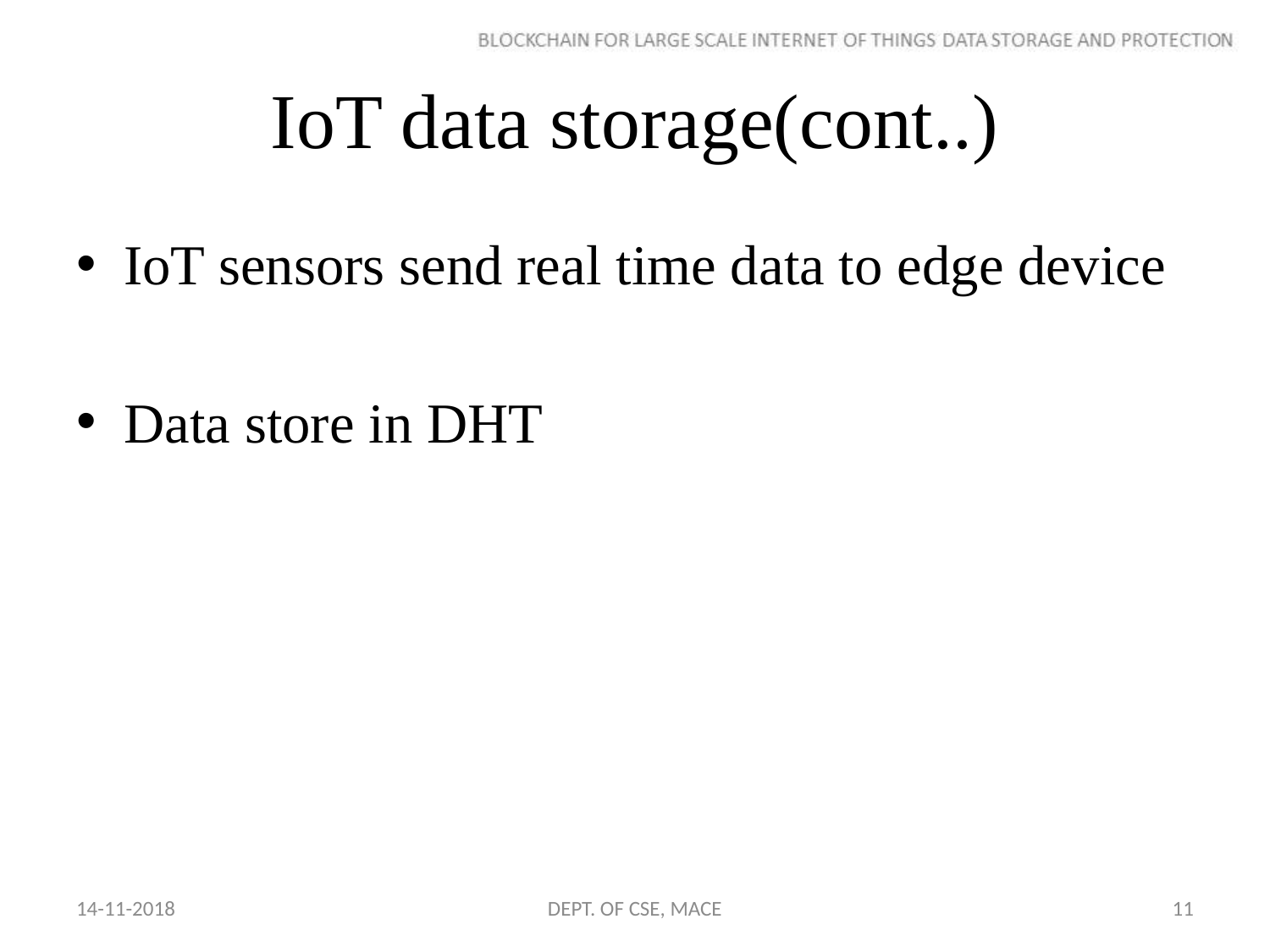

# IoT data storage(cont..)
IoT sensors send real time data to edge device

Data store in DHT

14-11-2018
DEPT. OF CSE, MACE
11